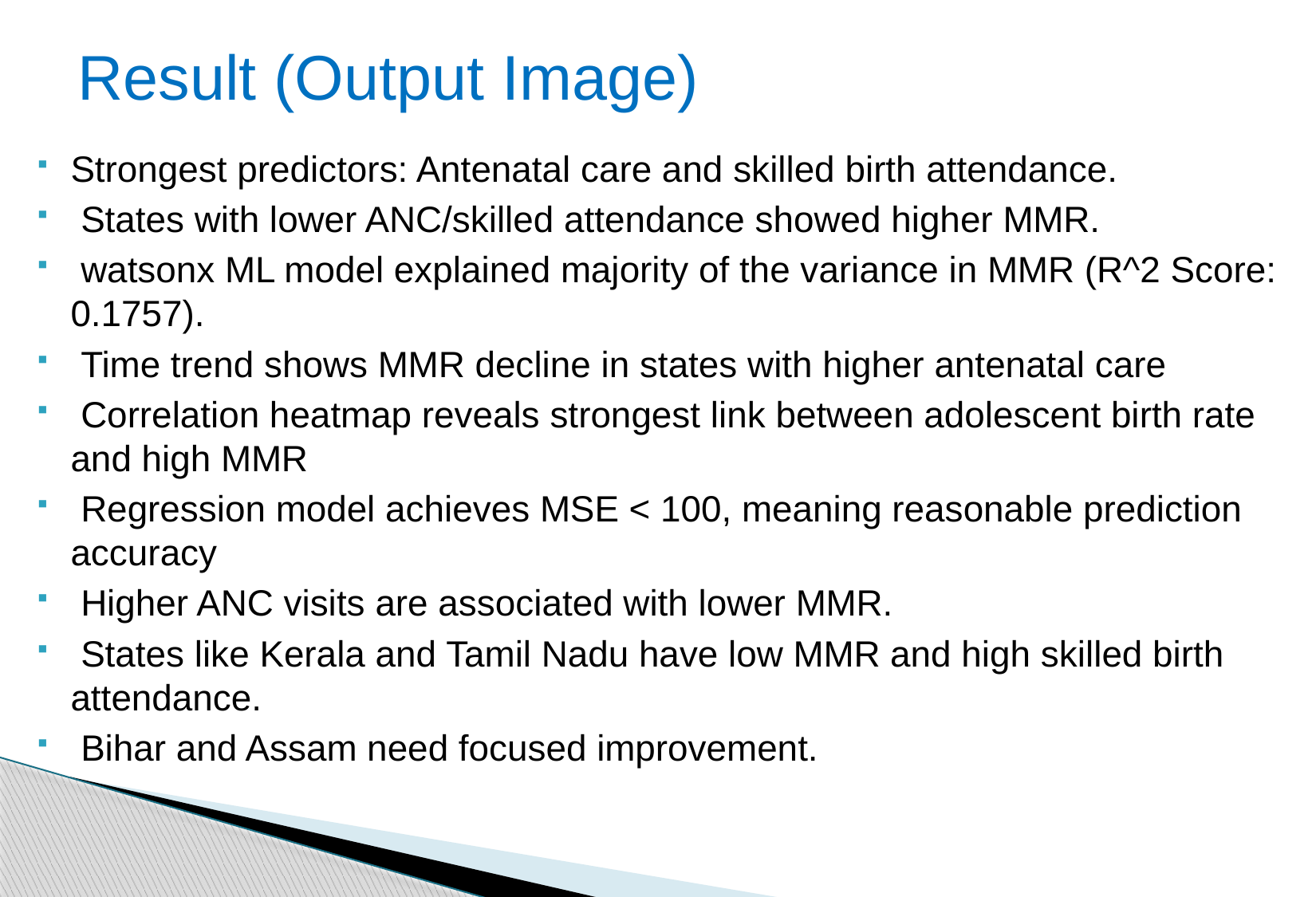

# Result (Output Image)
Strongest predictors: Antenatal care and skilled birth attendance.
 States with lower ANC/skilled attendance showed higher MMR.
 watsonx ML model explained majority of the variance in MMR (R^2 Score: 0.1757).
 Time trend shows MMR decline in states with higher antenatal care
 Correlation heatmap reveals strongest link between adolescent birth rate and high MMR
 Regression model achieves MSE < 100, meaning reasonable prediction accuracy
 Higher ANC visits are associated with lower MMR.
 States like Kerala and Tamil Nadu have low MMR and high skilled birth attendance.
 Bihar and Assam need focused improvement.